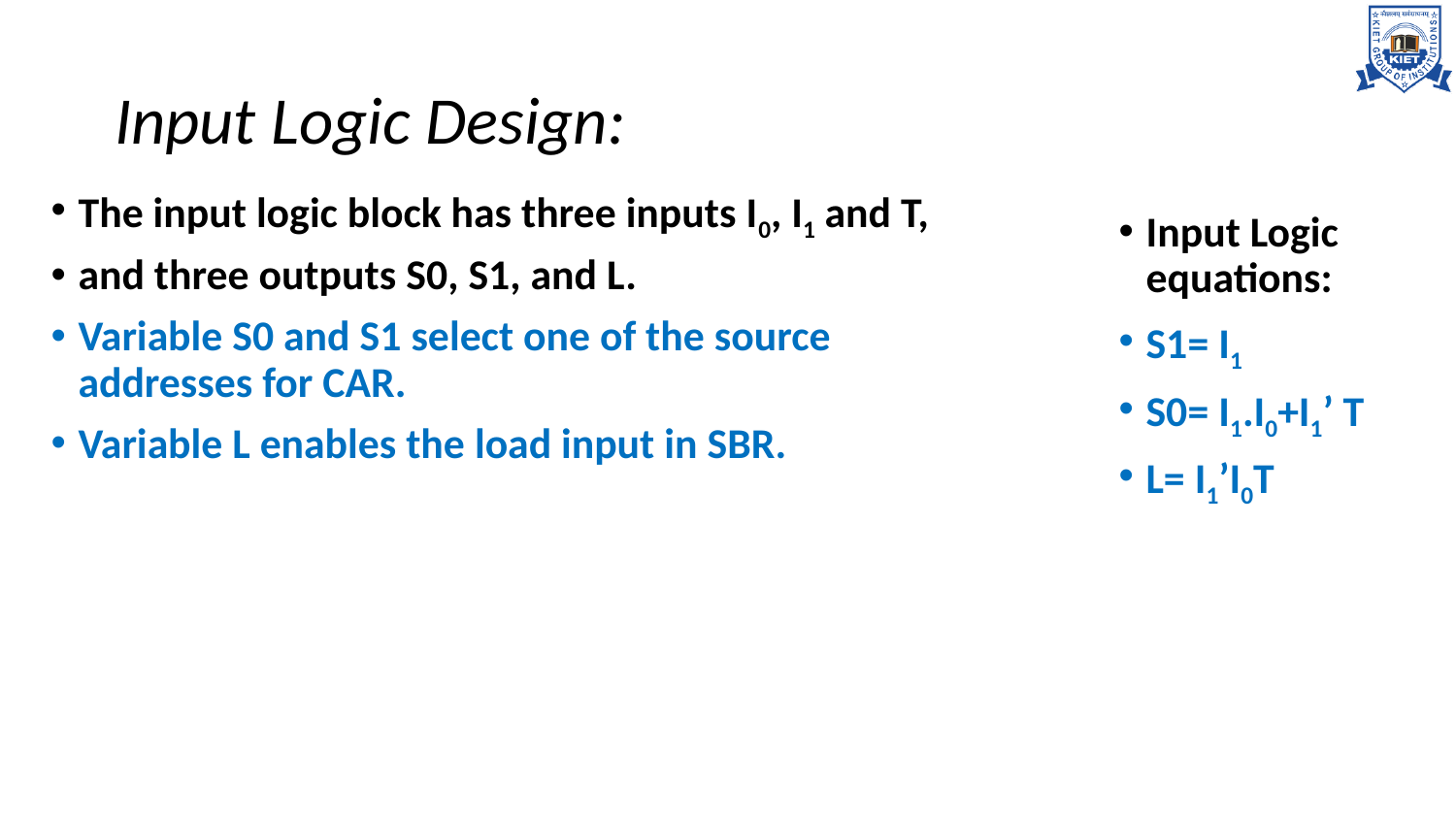

# Input Logic Design:
The input logic block has three inputs I0, I1 and T,
and three outputs S0, S1, and L.
Variable S0 and S1 select one of the source addresses for CAR.
Variable L enables the load input in SBR.

Input Logic equations:
S1= I1
S0= I1.I0+I1’ T
L= I1’I0T